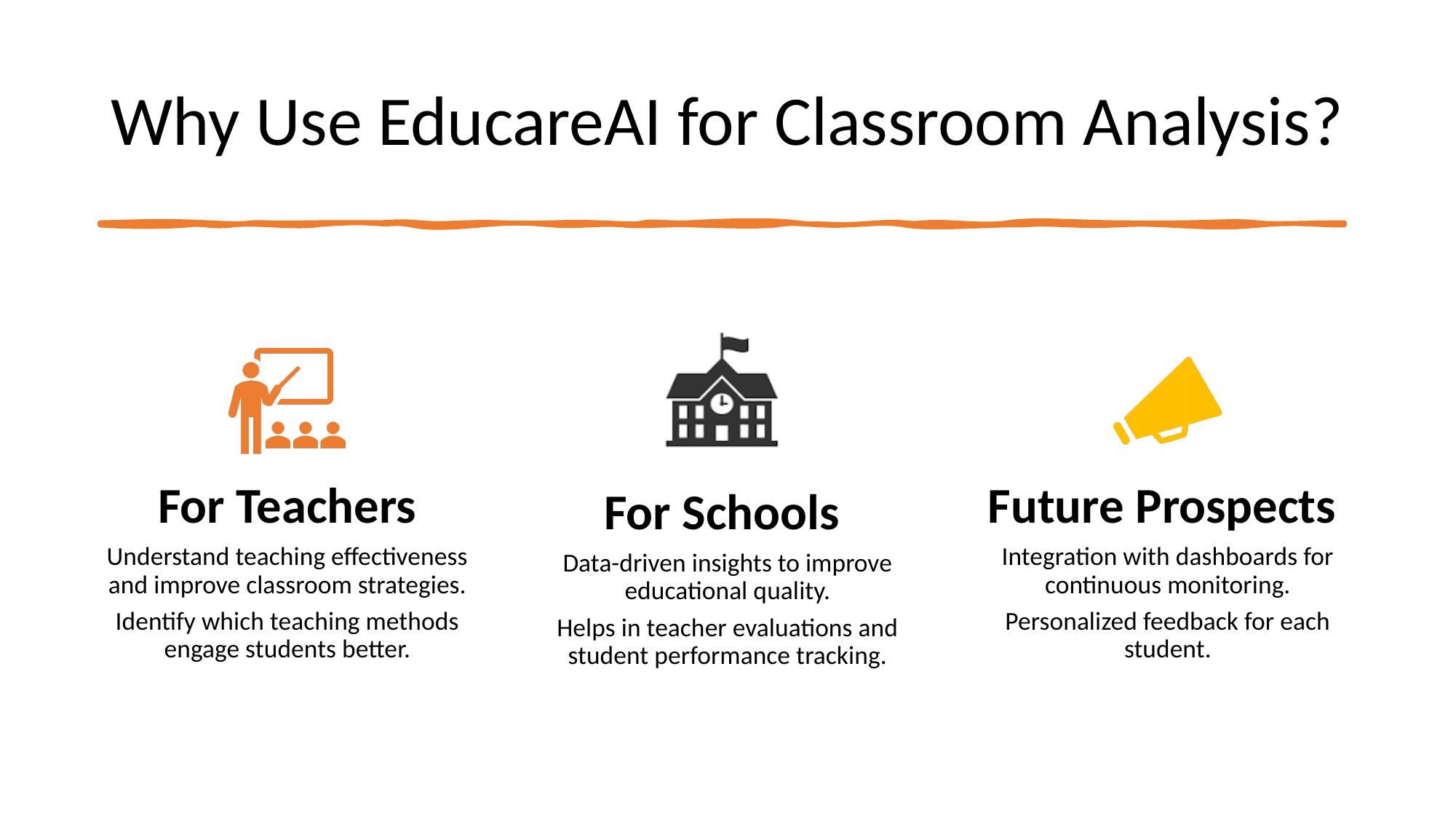

# Why Use EducareAI for Classroom Analysis?

For Teachers
Understand teaching effectiveness and improve classroom strategies.
Identify which teaching methods engage students better.
For Schools
Data-driven insights to improve educational quality.
Helps in teacher evaluations and student performance tracking.
Future Prospects
Integration with dashboards for continuous monitoring.
Personalized feedback for each student.